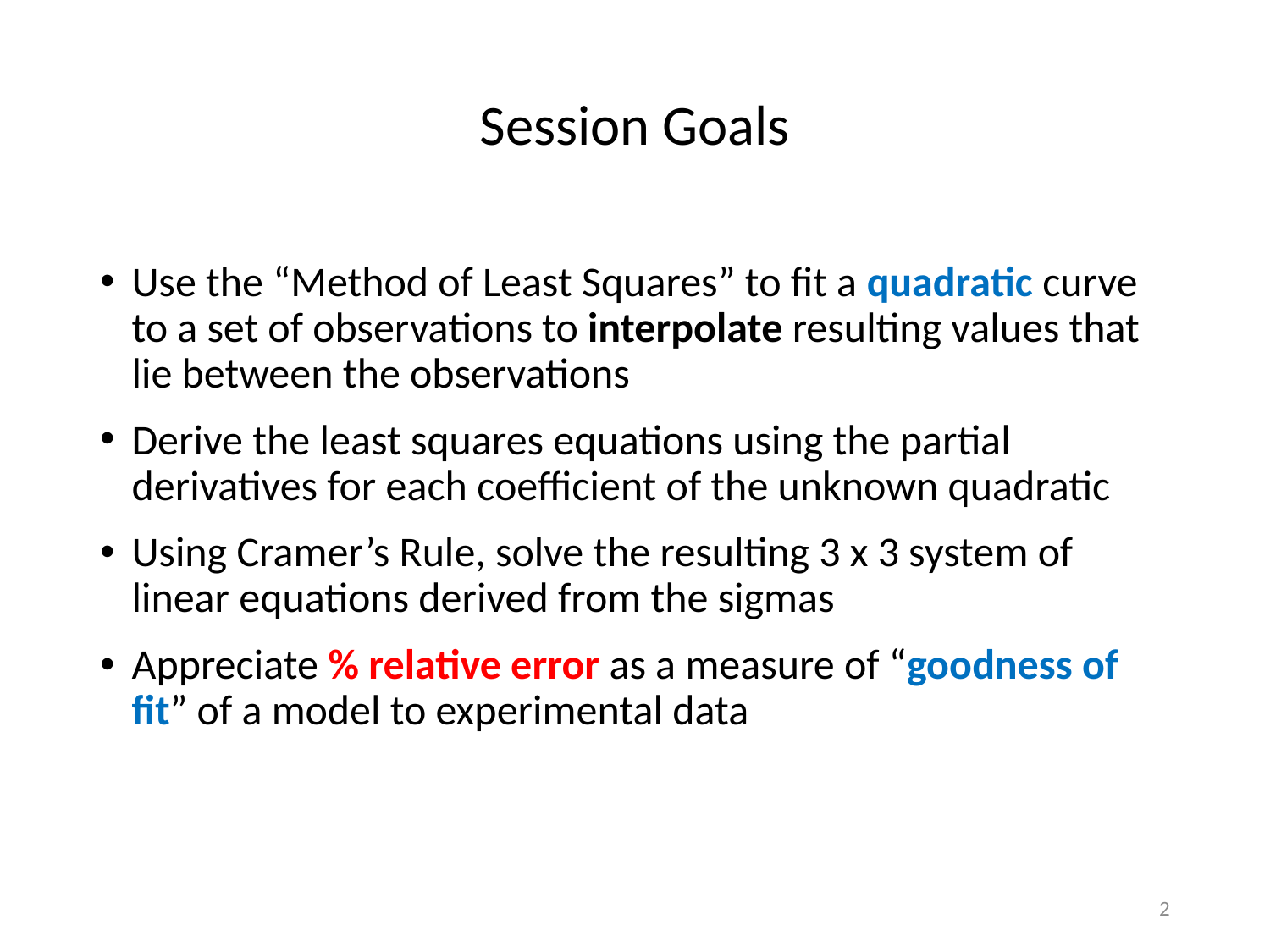

# Session Goals
Use the “Method of Least Squares” to fit a quadratic curve to a set of observations to interpolate resulting values that lie between the observations
Derive the least squares equations using the partial derivatives for each coefficient of the unknown quadratic
Using Cramer’s Rule, solve the resulting 3 x 3 system of linear equations derived from the sigmas
Appreciate % relative error as a measure of “goodness of fit” of a model to experimental data

2